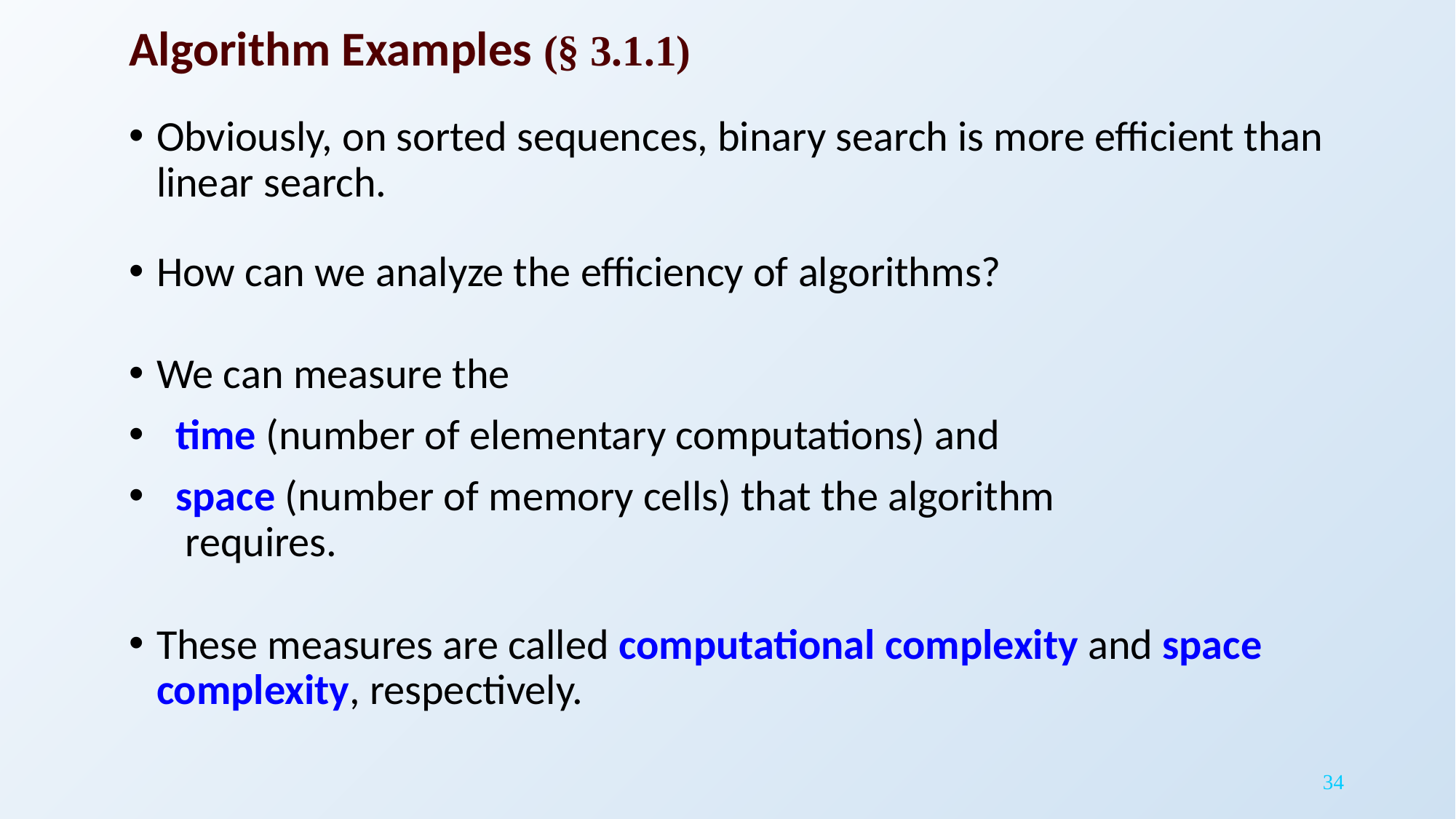

# Algorithm Examples (§ 3.1.1)
Obviously, on sorted sequences, binary search is more efficient than linear search.

How can we analyze the efficiency of algorithms?

We can measure the
  time (number of elementary computations) and
  space (number of memory cells) that the algorithm
   requires.

These measures are called computational complexity and space complexity, respectively.
34